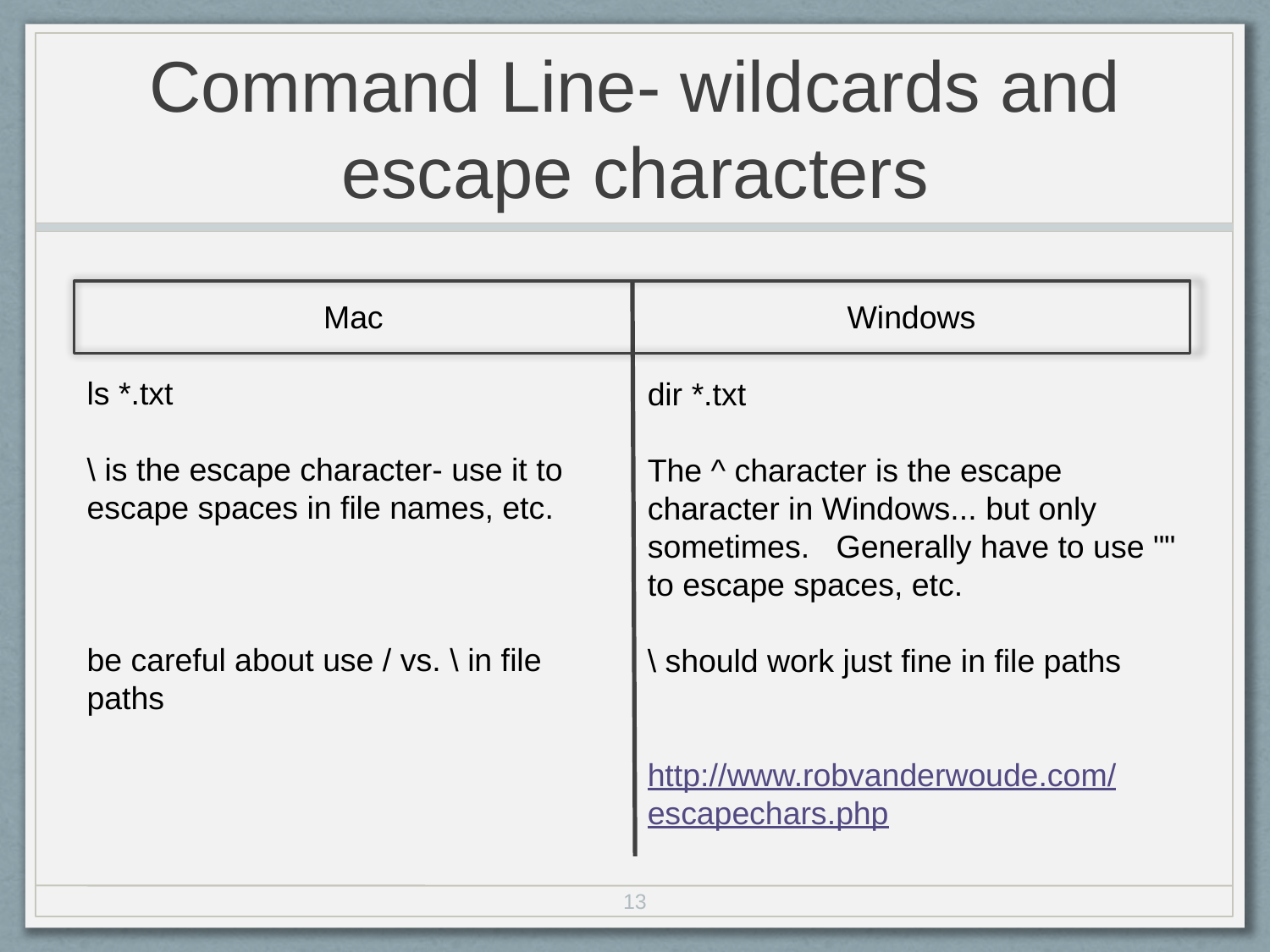

# Command Line- wildcards and escape characters

Mac
Windows
ls *.txt

\ is the escape character- use it to escape spaces in file names, etc.

be careful about use / vs. \ in file paths
dir *.txt

The ^ character is the escape character in Windows... but only sometimes.   Generally have to use "" to escape spaces, etc.

\ should work just fine in file paths

http://www.robvanderwoude.com/escapechars.php
13